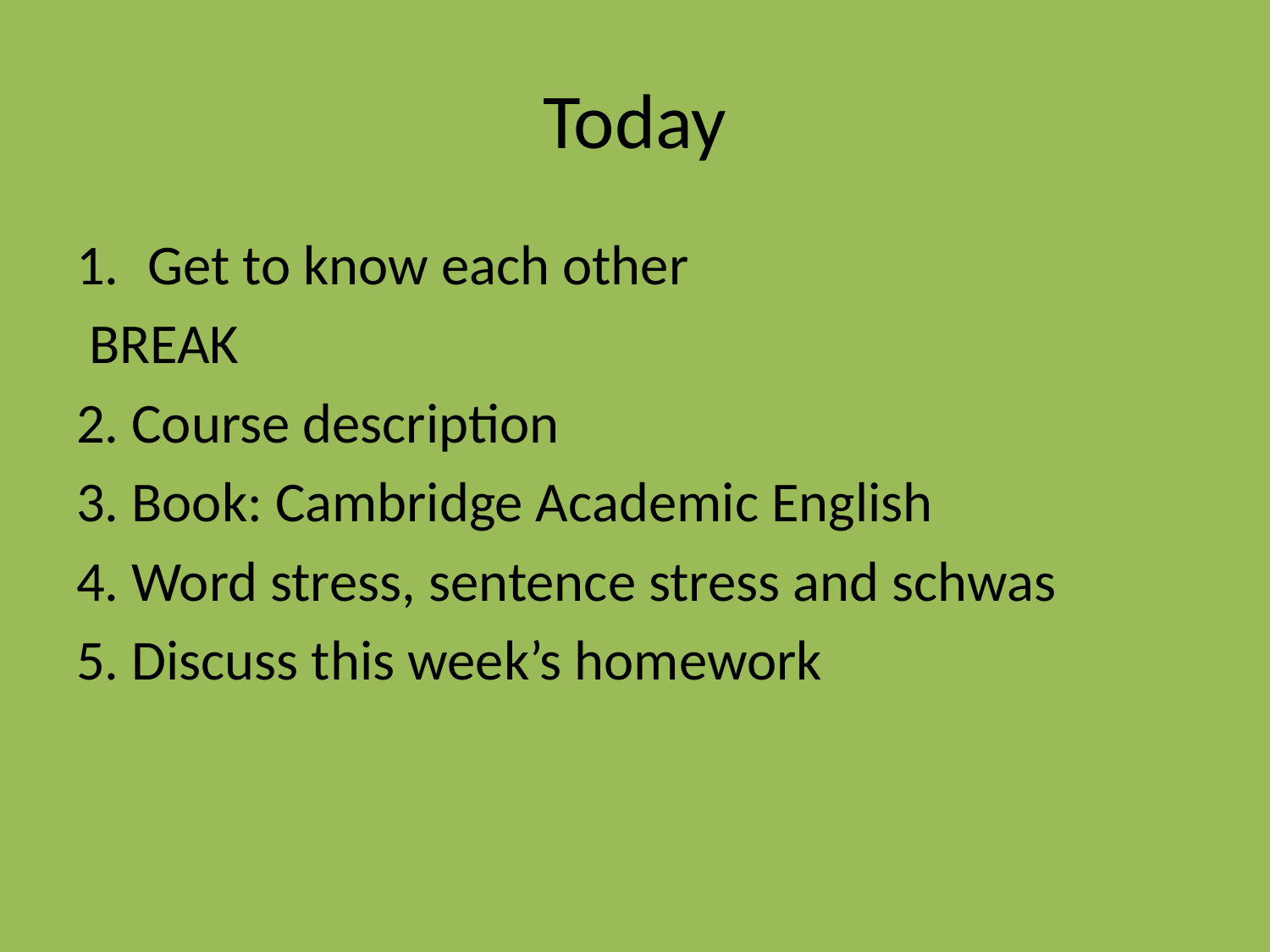

# Today
Get to know each other
 BREAK
2. Course description
3. Book: Cambridge Academic English
4. Word stress, sentence stress and schwas
5. Discuss this week’s homework